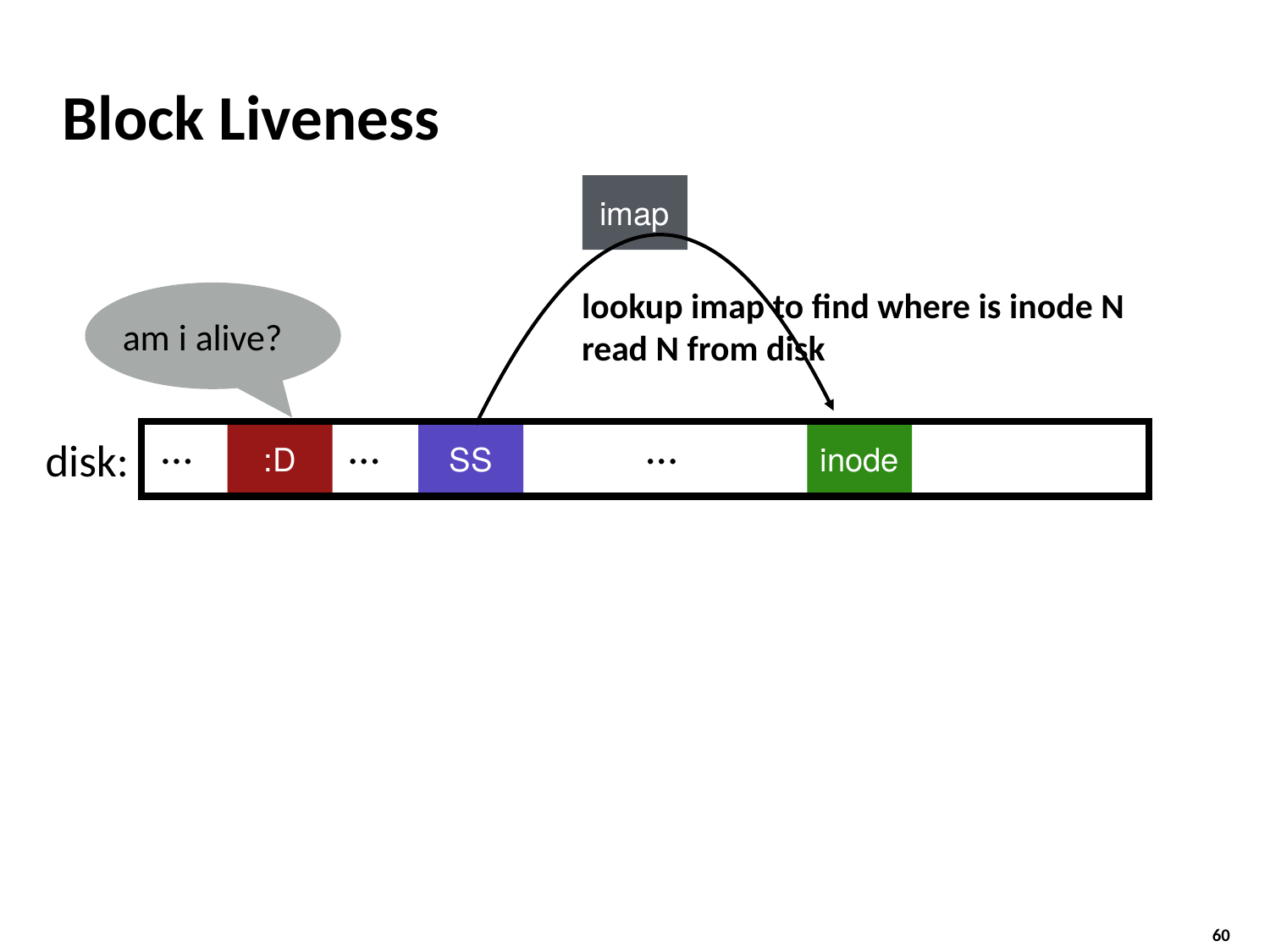

# Block Liveness
imap

lookup imap to find where is inode N
read N from disk
am i alive?
…
…
…

:D
SS
inode
disk: